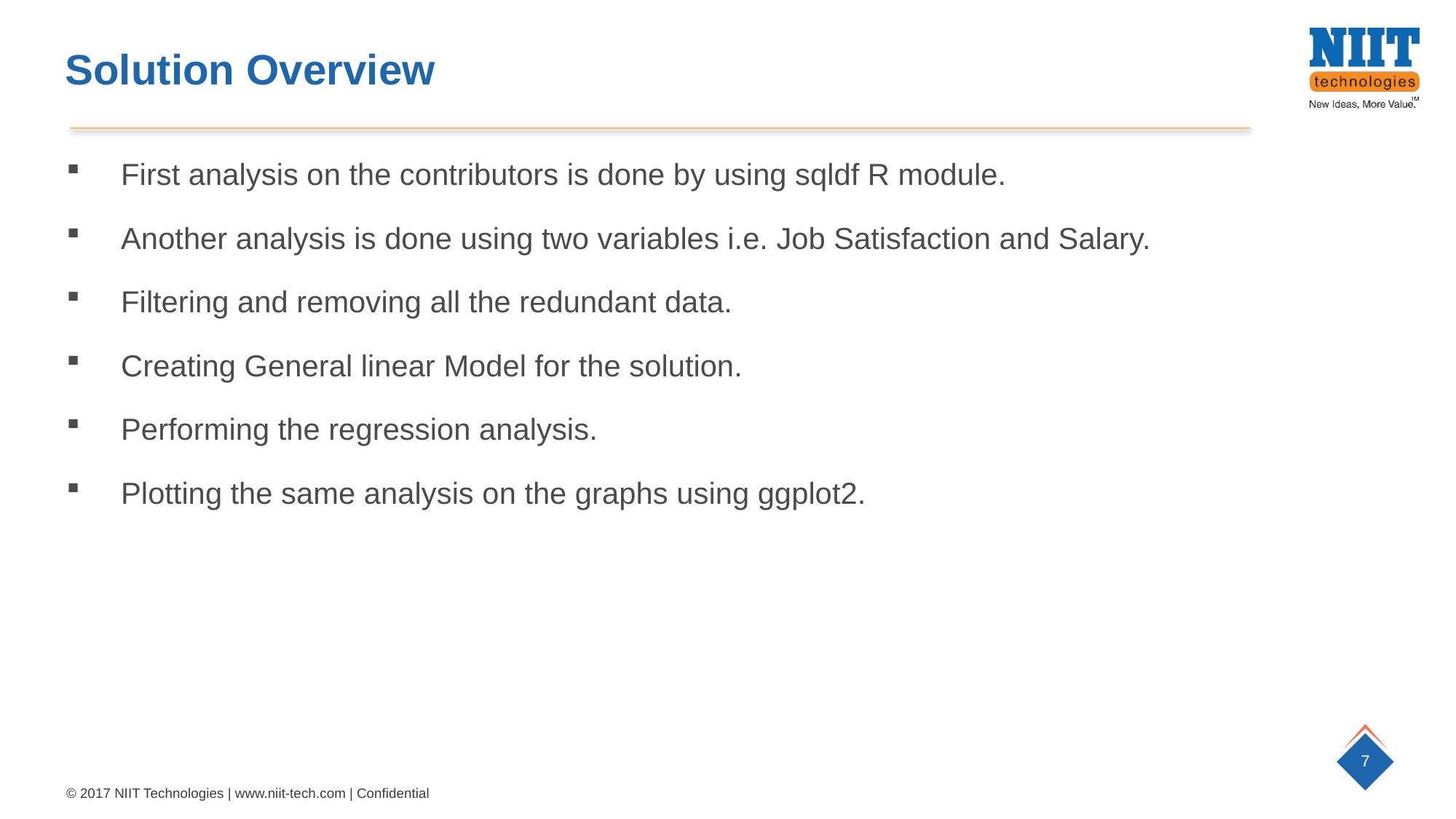

Solution Overview
First analysis on the contributors is done by using sqldf R module.
Another analysis is done using two variables i.e. Job Satisfaction and Salary.
Filtering and removing all the redundant data.
Creating General linear Model for the solution.
Performing the regression analysis.
Plotting the same analysis on the graphs using ggplot2.